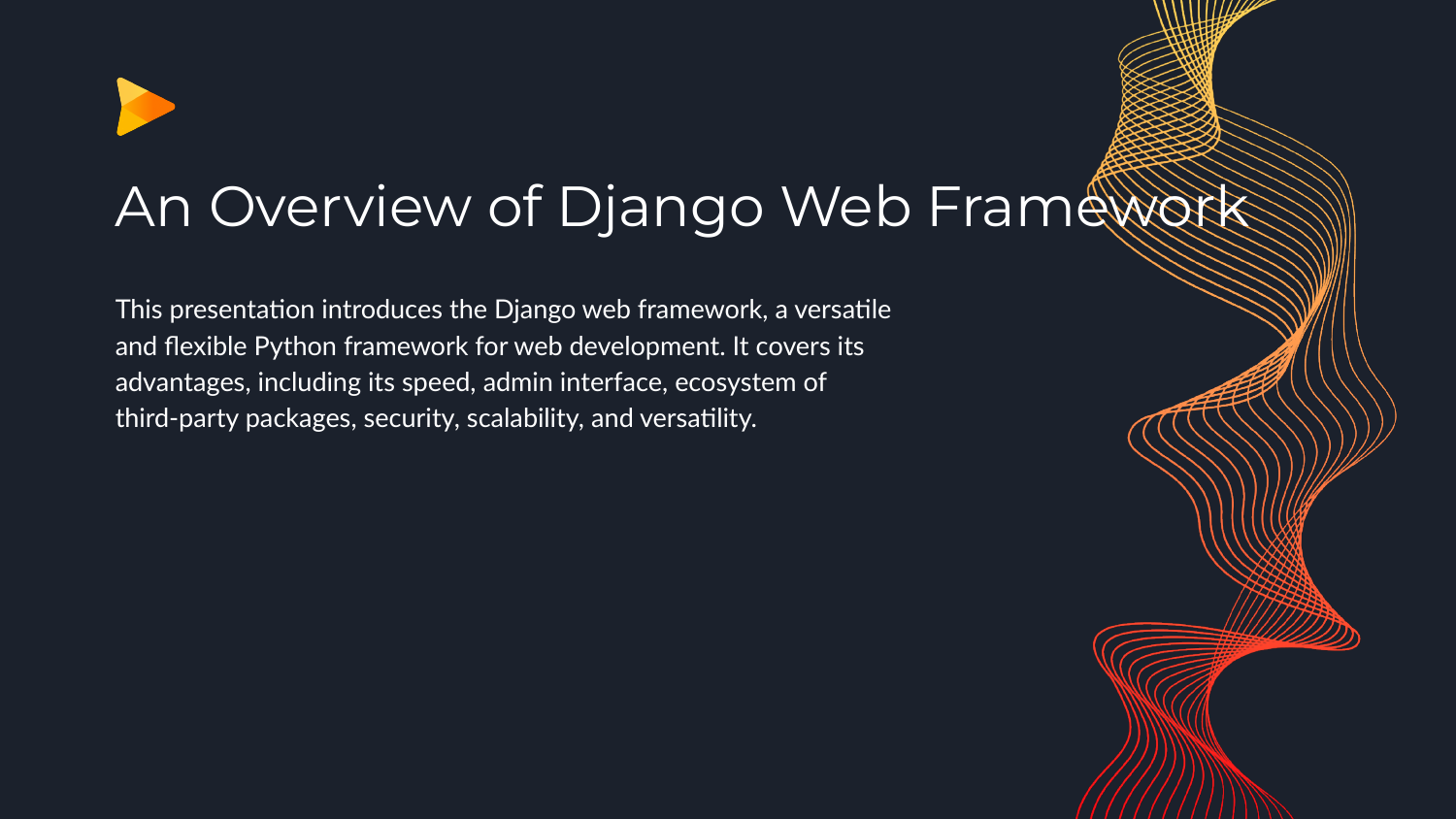

# An Overview of Django Web Framework
This presentation introduces the Django web framework, a versatile and flexible Python framework for web development. It covers its advantages, including its speed, admin interface, ecosystem of third-party packages, security, scalability, and versatility.